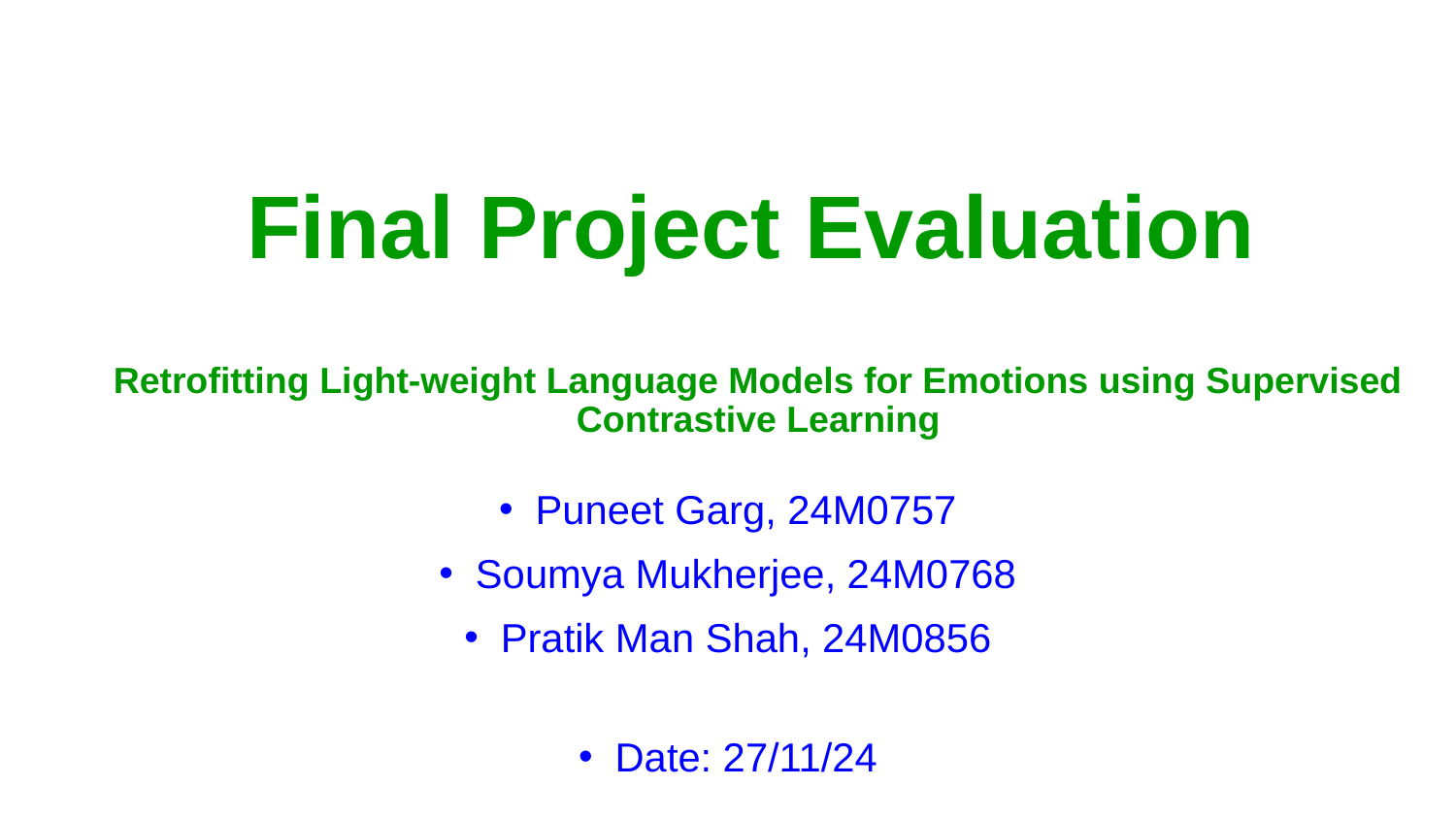

# Final Project Evaluation
Retrofitting Light-weight Language Models for Emotions using Supervised Contrastive Learning
Puneet Garg, 24M0757
Soumya Mukherjee, 24M0768
Pratik Man Shah, 24M0856

Date: 27/11/24